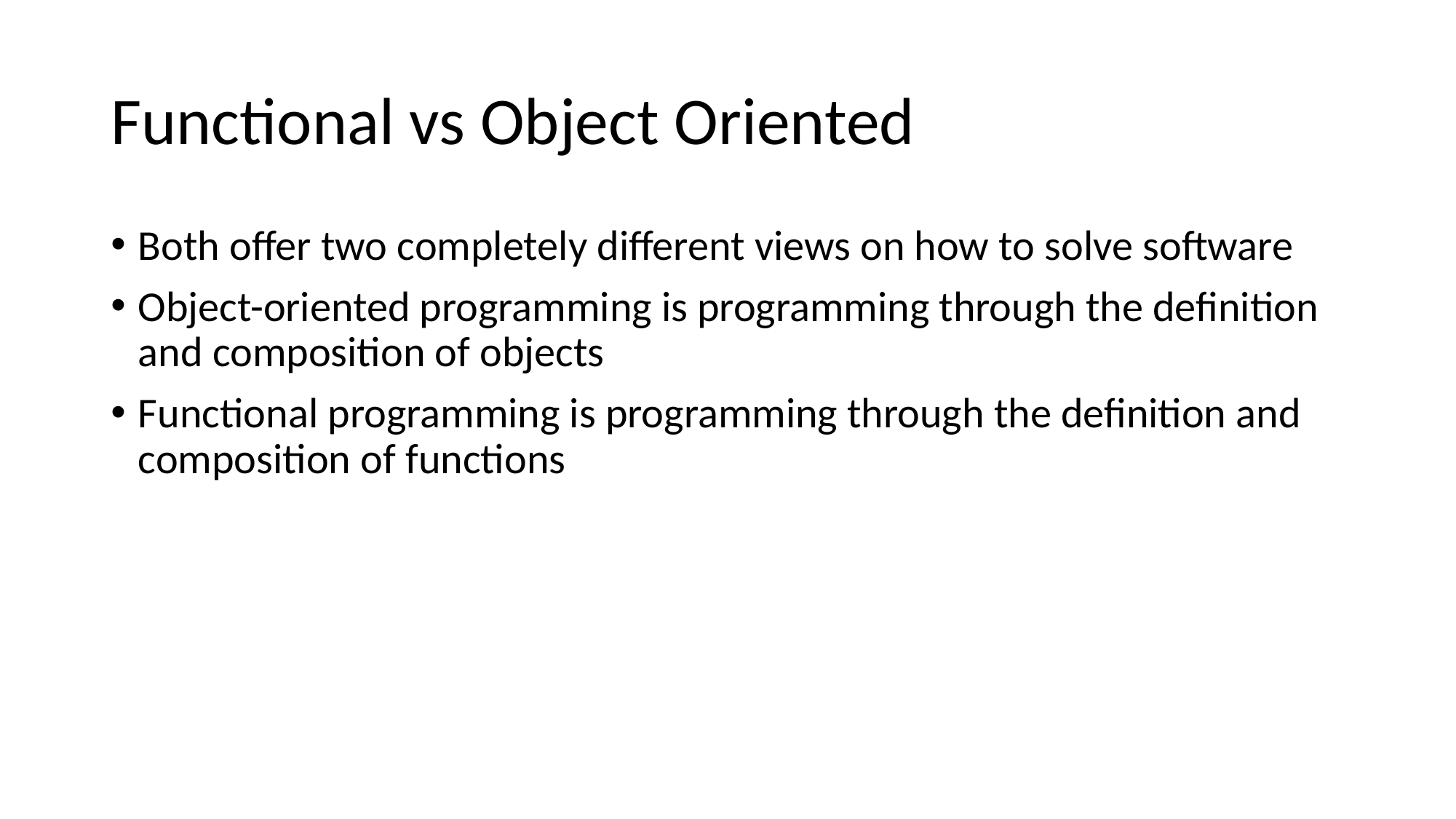

# Functional vs Object Oriented
Both offer two completely different views on how to solve software
Object-oriented programming is programming through the definition and composition of objects
Functional programming is programming through the definition and composition of functions